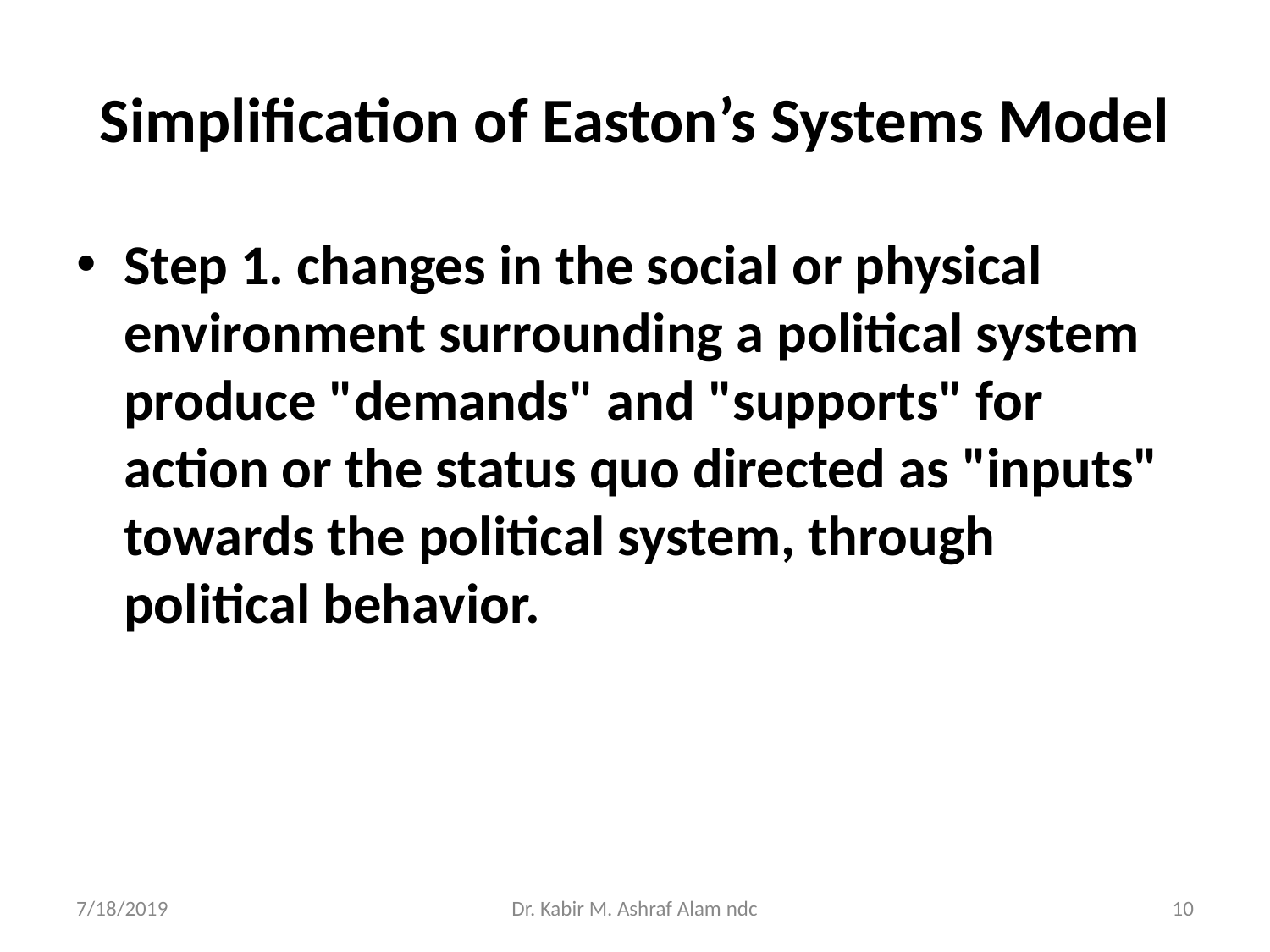

# Simplification of Easton’s Systems Model
Step 1. changes in the social or physical environment surrounding a political system produce "demands" and "supports" for action or the status quo directed as "inputs" towards the political system, through political behavior.

7/18/2019
Dr. Kabir M. Ashraf Alam ndc
10